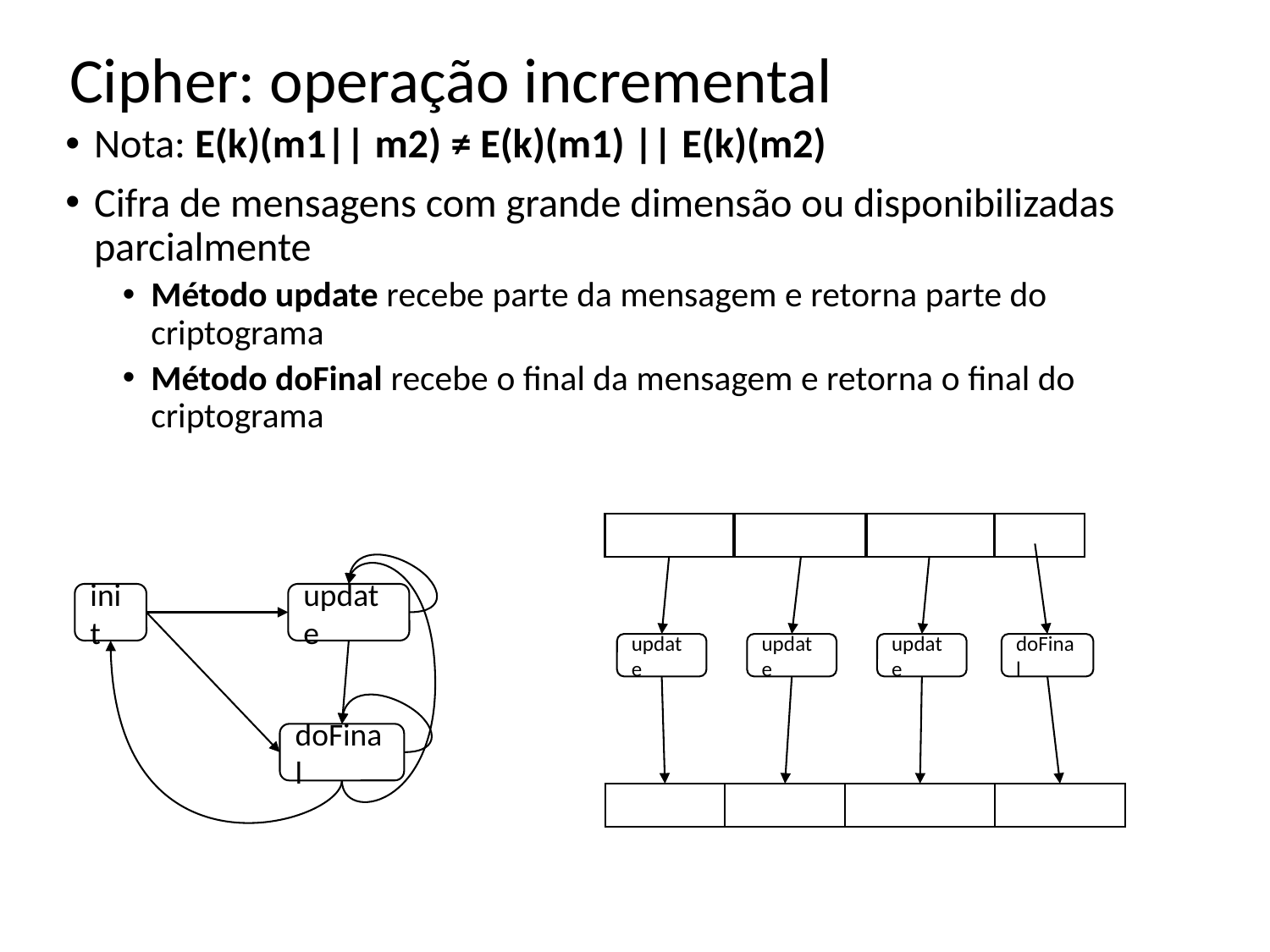

# Cipher: operação incremental
Nota: E(k)(m1|| m2) ≠ E(k)(m1) || E(k)(m2)
Cifra de mensagens com grande dimensão ou disponibilizadas parcialmente
Método update recebe parte da mensagem e retorna parte do criptograma
Método doFinal recebe o final da mensagem e retorna o final do criptograma

init
update
update
update
update
doFinal
doFinal